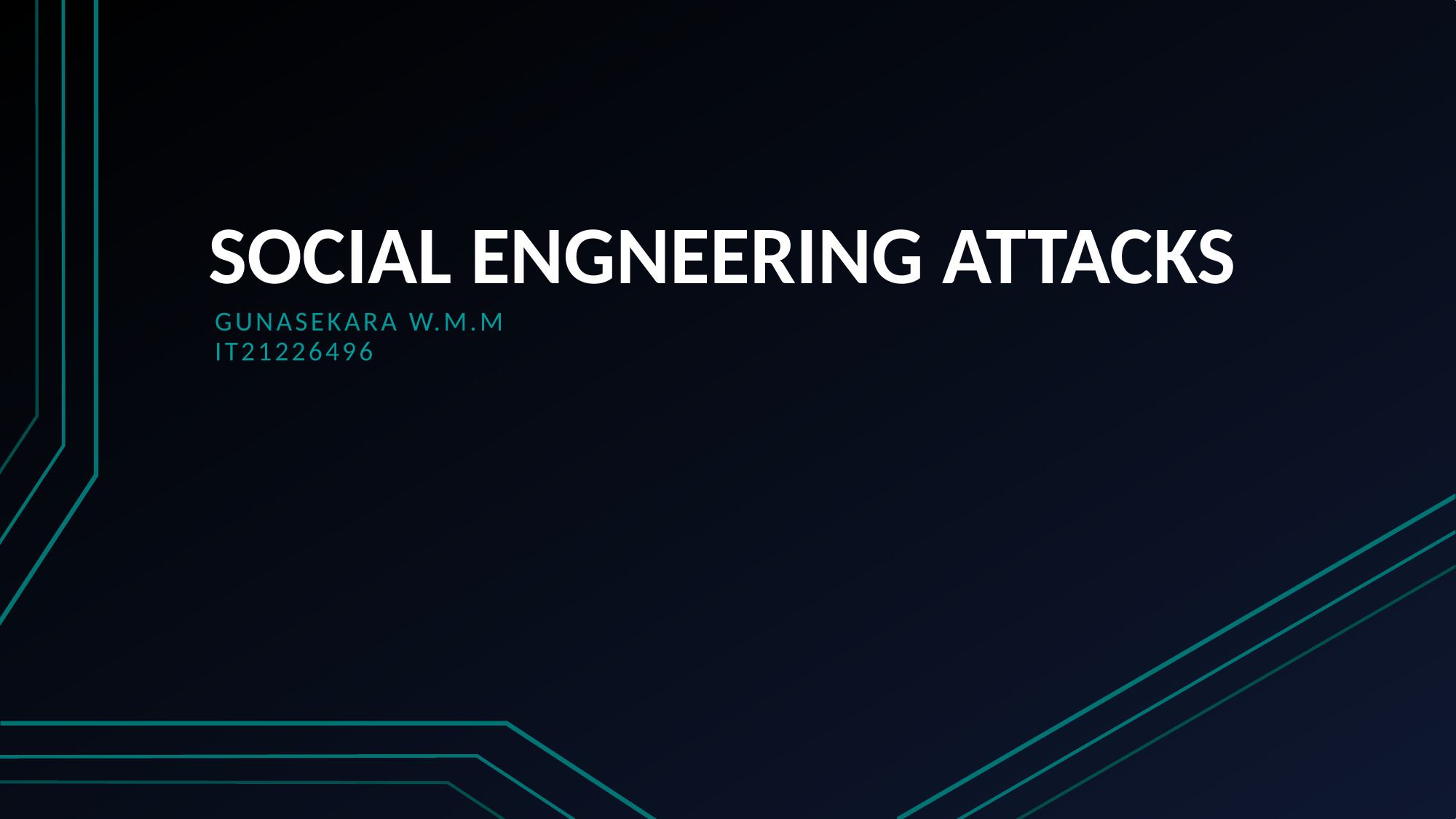

# SOCIAL ENGNEERING ATTACKS
GUNASEKARA W.M.M
IT21226496